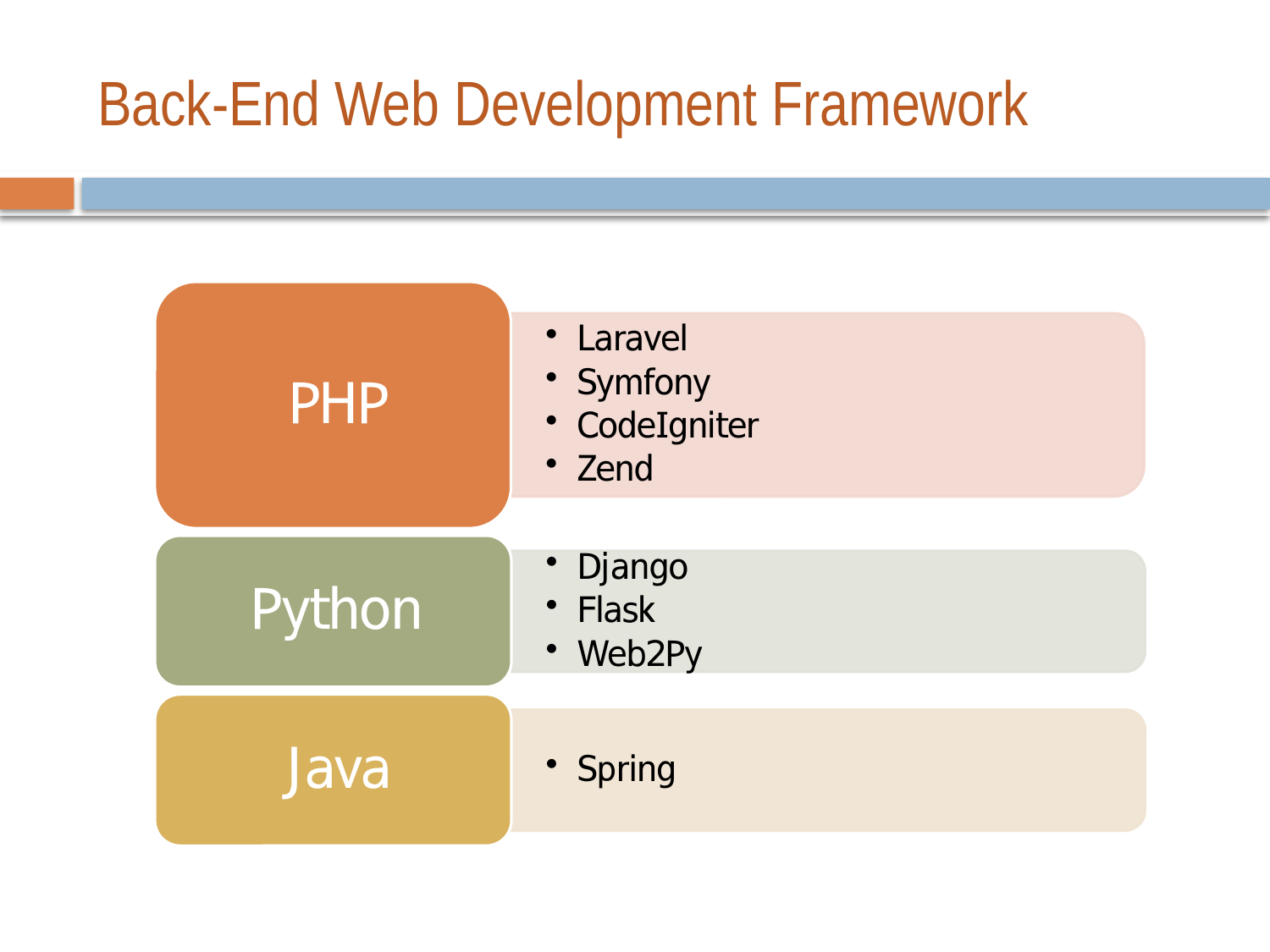

# Back-End Web Development Framework
Laravel
Symfony
CodeIgniter
Zend
PHP
Django
Flask
Web2Py
Python
Spring
Java